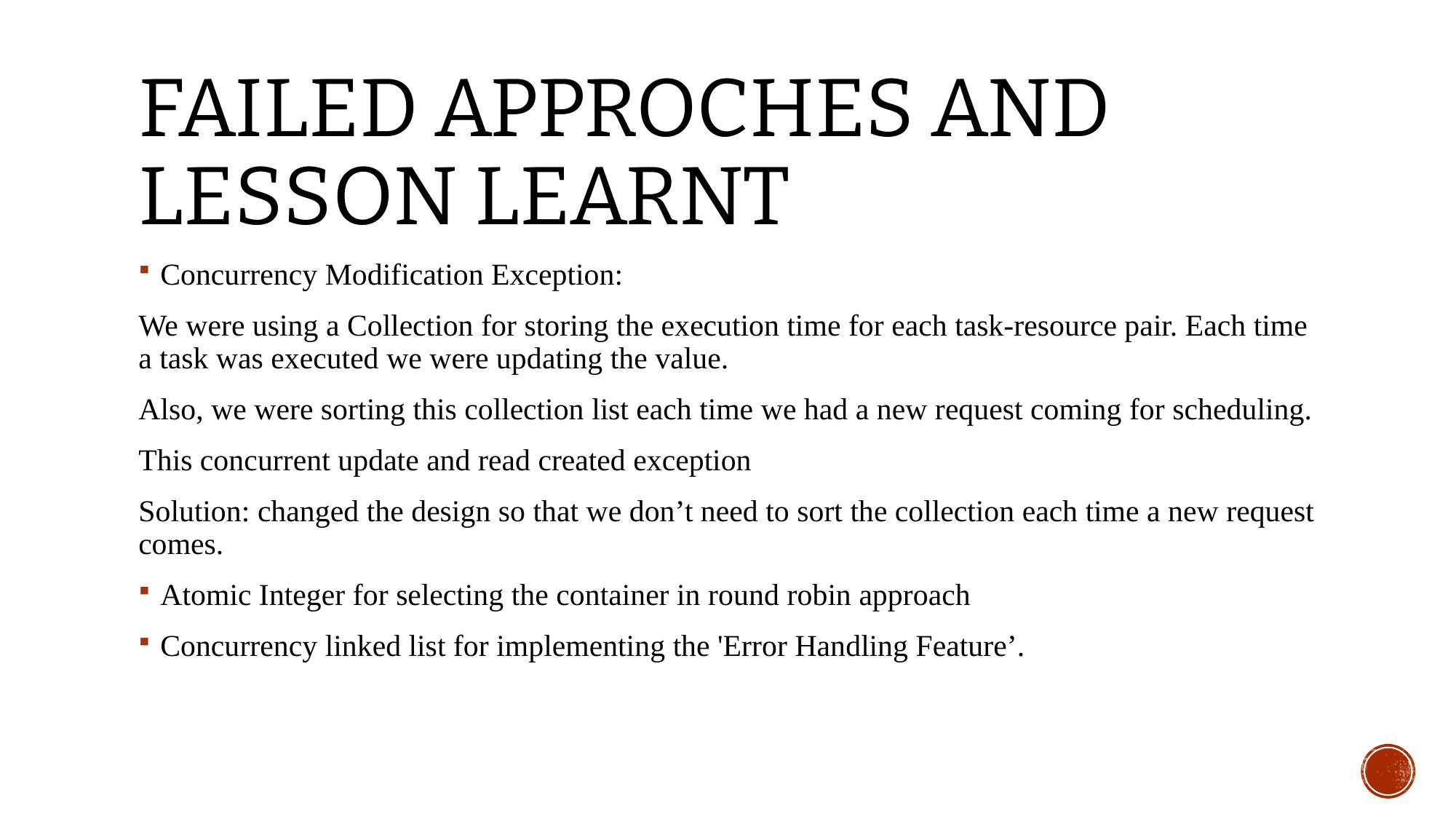

# FAILED APPROCHES AND LESSON LEARNT
Concurrency Modification Exception:
We were using a Collection for storing the execution time for each task-resource pair. Each time a task was executed we were updating the value.
Also, we were sorting this collection list each time we had a new request coming for scheduling.
This concurrent update and read created exception
Solution: changed the design so that we don’t need to sort the collection each time a new request comes.
Atomic Integer for selecting the container in round robin approach
Concurrency linked list for implementing the 'Error Handling Feature’.